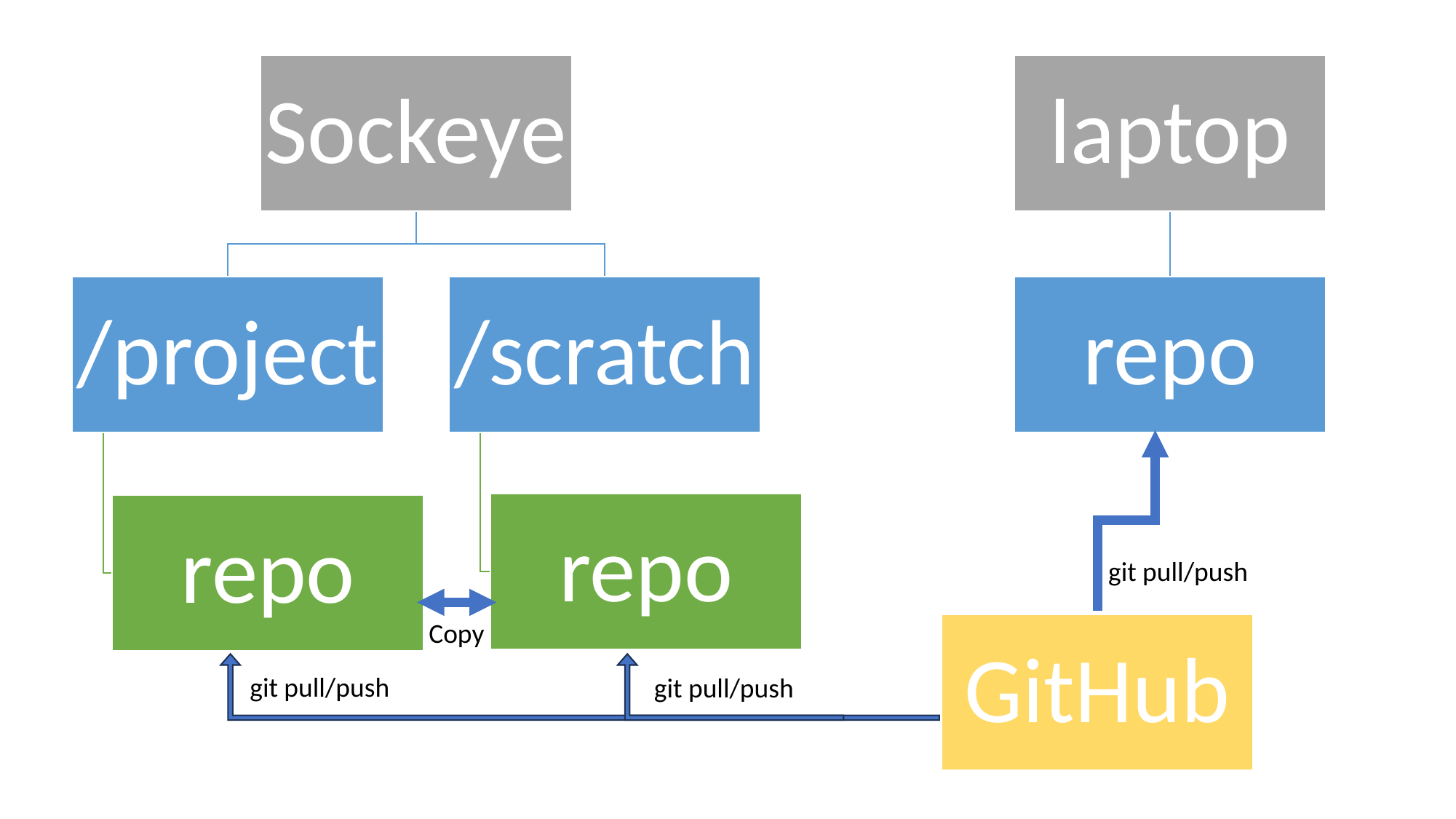

Sockeye
/project
repo
/scratch
repo
GitHub
laptop
repo

git pull/push

Copy
git pull/push
git pull/push